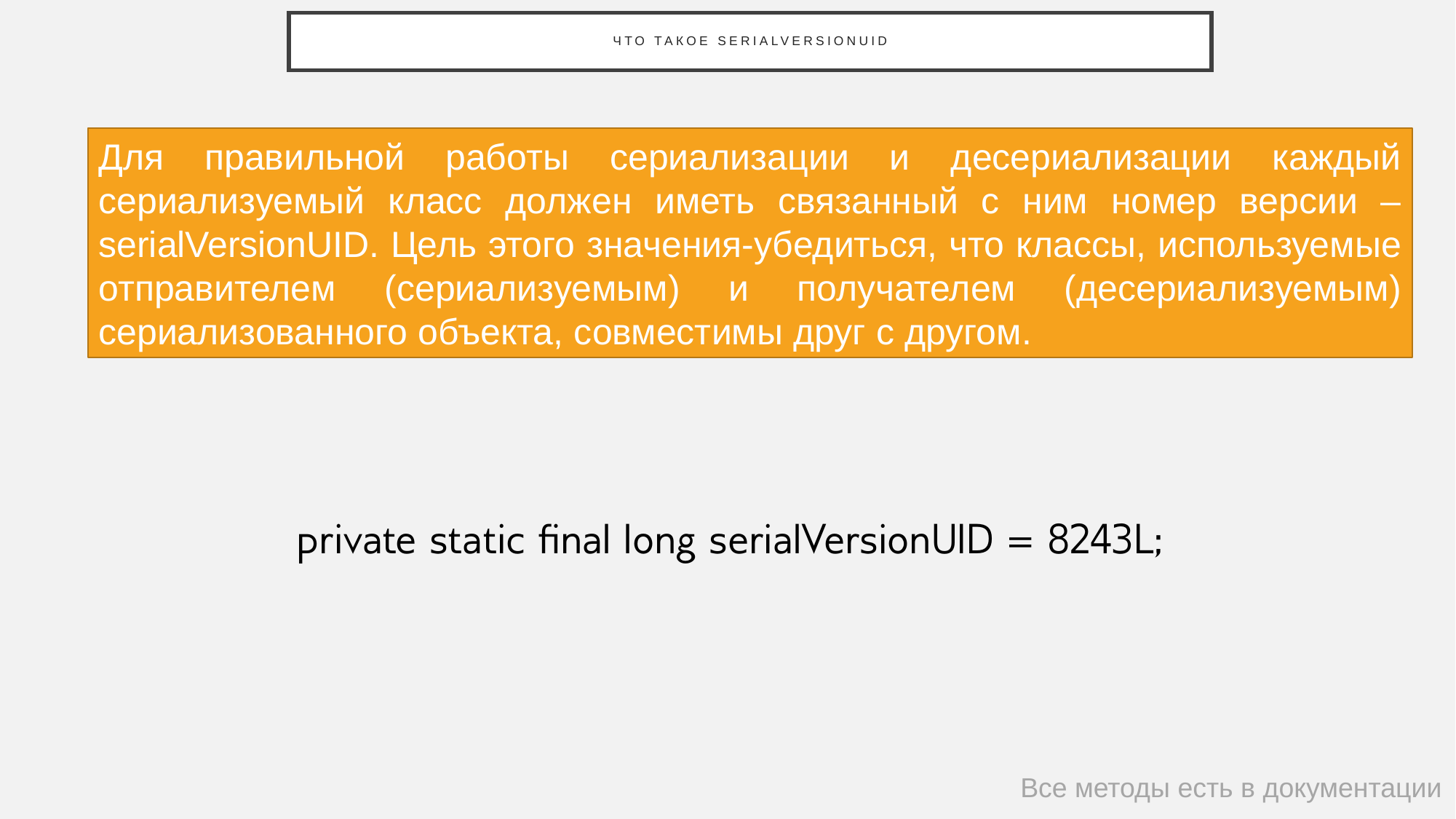

# Что такое serialVersionUID
Для правильной работы сериализации и десериализации каждый сериализуемый класс должен иметь связанный с ним номер версии – serialVersionUID. Цель этого значения-убедиться, что классы, используемые отправителем (сериализуемым) и получателем (десериализуемым) сериализованного объекта, совместимы друг с другом.
private static final long serialVersionUID = 8243L;
Все методы есть в документации